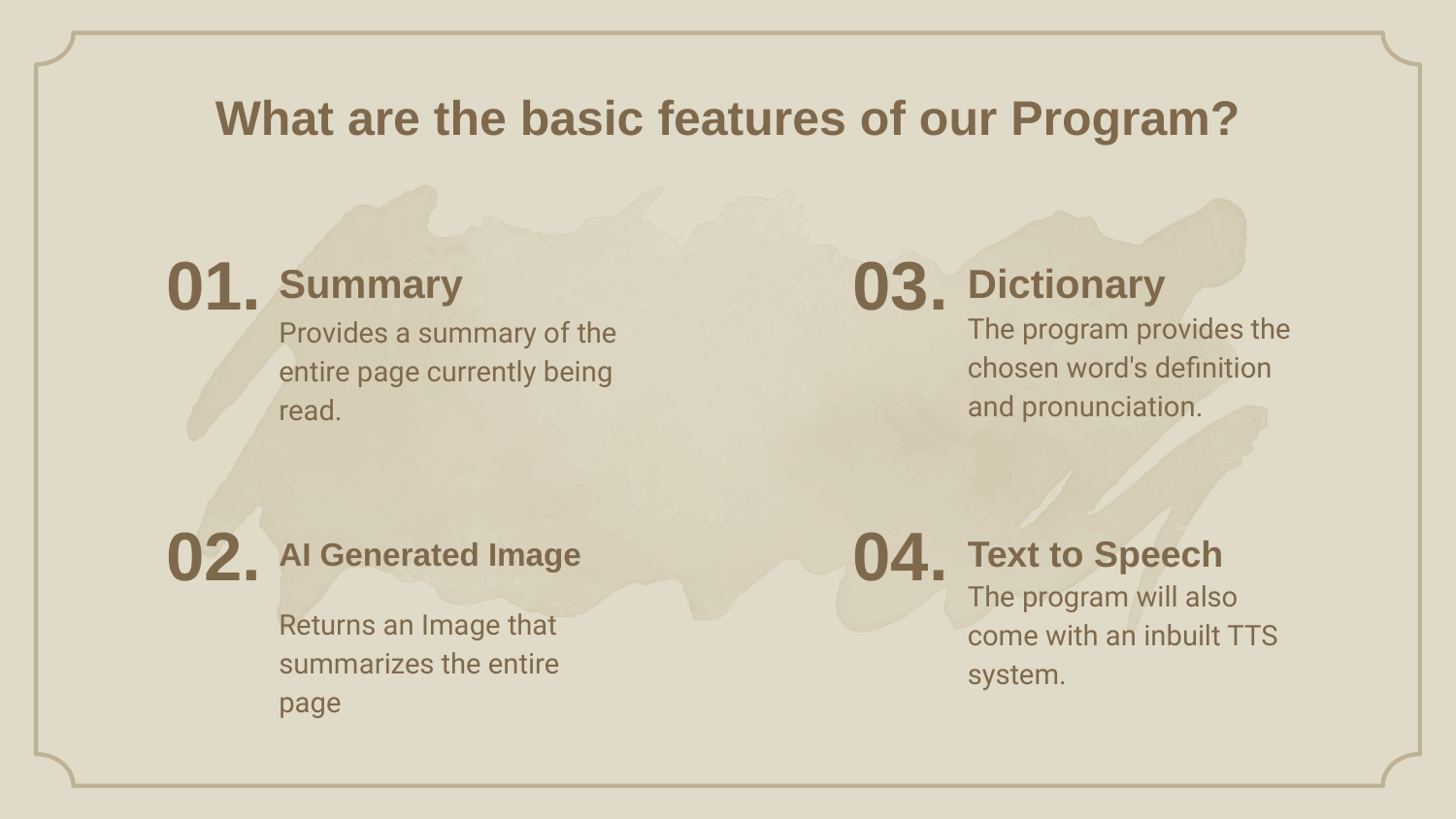

What are the basic features of our Program?
01.
03.
# Summary
Dictionary
The program provides the chosen word's definition and pronunciation.
Provides a summary of the entire page currently being read.
02.
04.
AI Generated Image
Text to Speech
The program will also come with an inbuilt TTS system.
Returns an Image that summarizes the entire page